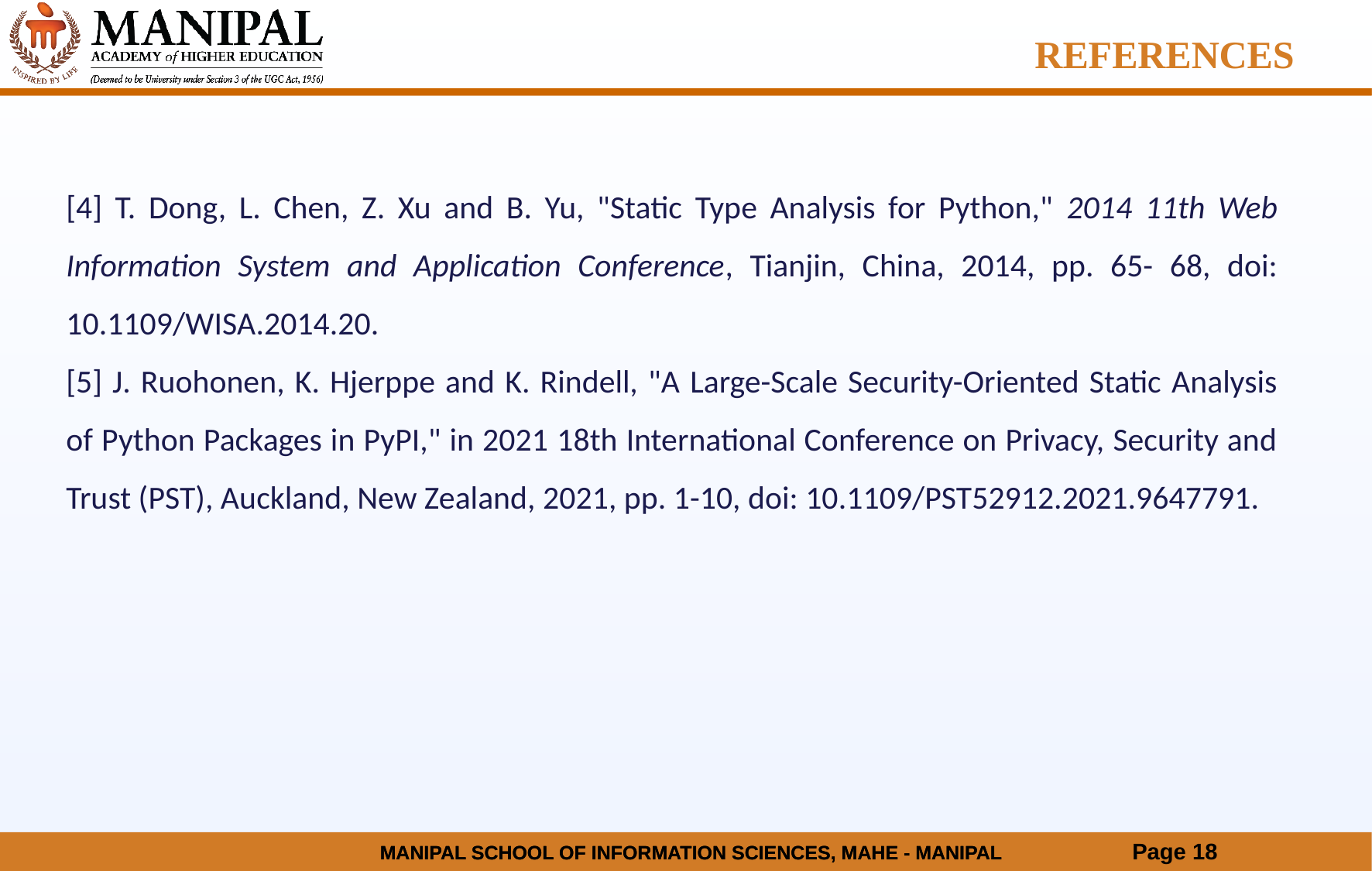

REFERENCES

[4] T. Dong, L. Chen, Z. Xu and B. Yu, "Static Type Analysis for Python," 2014 11th Web Information System and Application Conference, Tianjin, China, 2014, pp. 65- 68, doi: 10.1109/WISA.2014.20.
[5] J. Ruohonen, K. Hjerppe and K. Rindell, "A Large-Scale Security-Oriented Static Analysis of Python Packages in PyPI," in 2021 18th International Conference on Privacy, Security and Trust (PST), Auckland, New Zealand, 2021, pp. 1-10, doi: 10.1109/PST52912.2021.9647791.